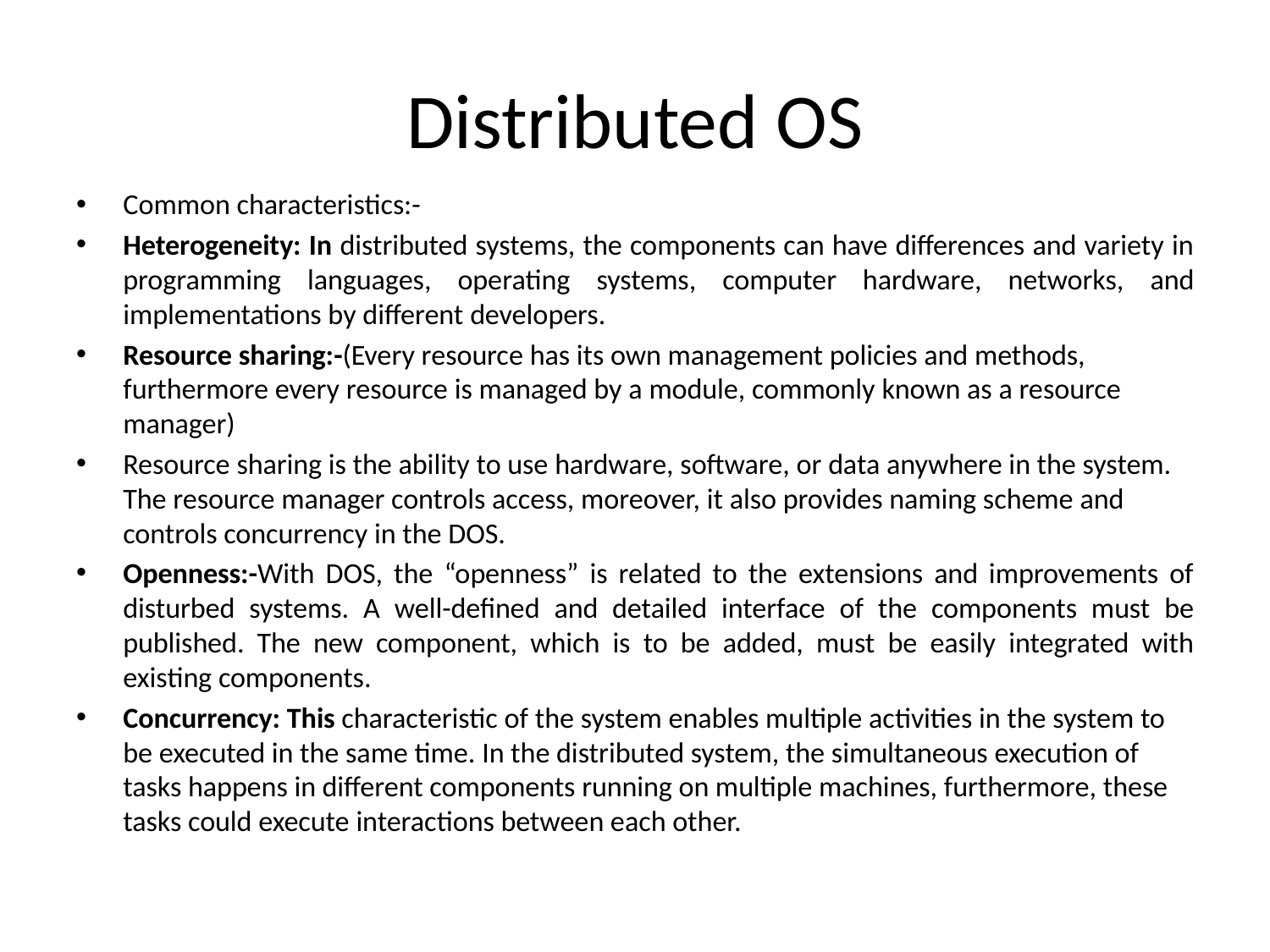

# Distributed OS
Common characteristics:-
Heterogeneity: In distributed systems, the components can have differences and variety in programming languages, operating systems, computer hardware, networks, and implementations by different developers.
Resource sharing:-(Every resource has its own management policies and methods, furthermore every resource is managed by a module, commonly known as a resource manager)
Resource sharing is the ability to use hardware, software, or data anywhere in the system. The resource manager controls access, moreover, it also provides naming scheme and controls concurrency in the DOS.
Openness:-With DOS, the “openness” is related to the extensions and improvements of disturbed systems. A well-defined and detailed interface of the components must be published. The new component, which is to be added, must be easily integrated with existing components.
Concurrency: This characteristic of the system enables multiple activities in the system to be executed in the same time. In the distributed system, the simultaneous execution of tasks happens in different components running on multiple machines, furthermore, these tasks could execute interactions between each other.